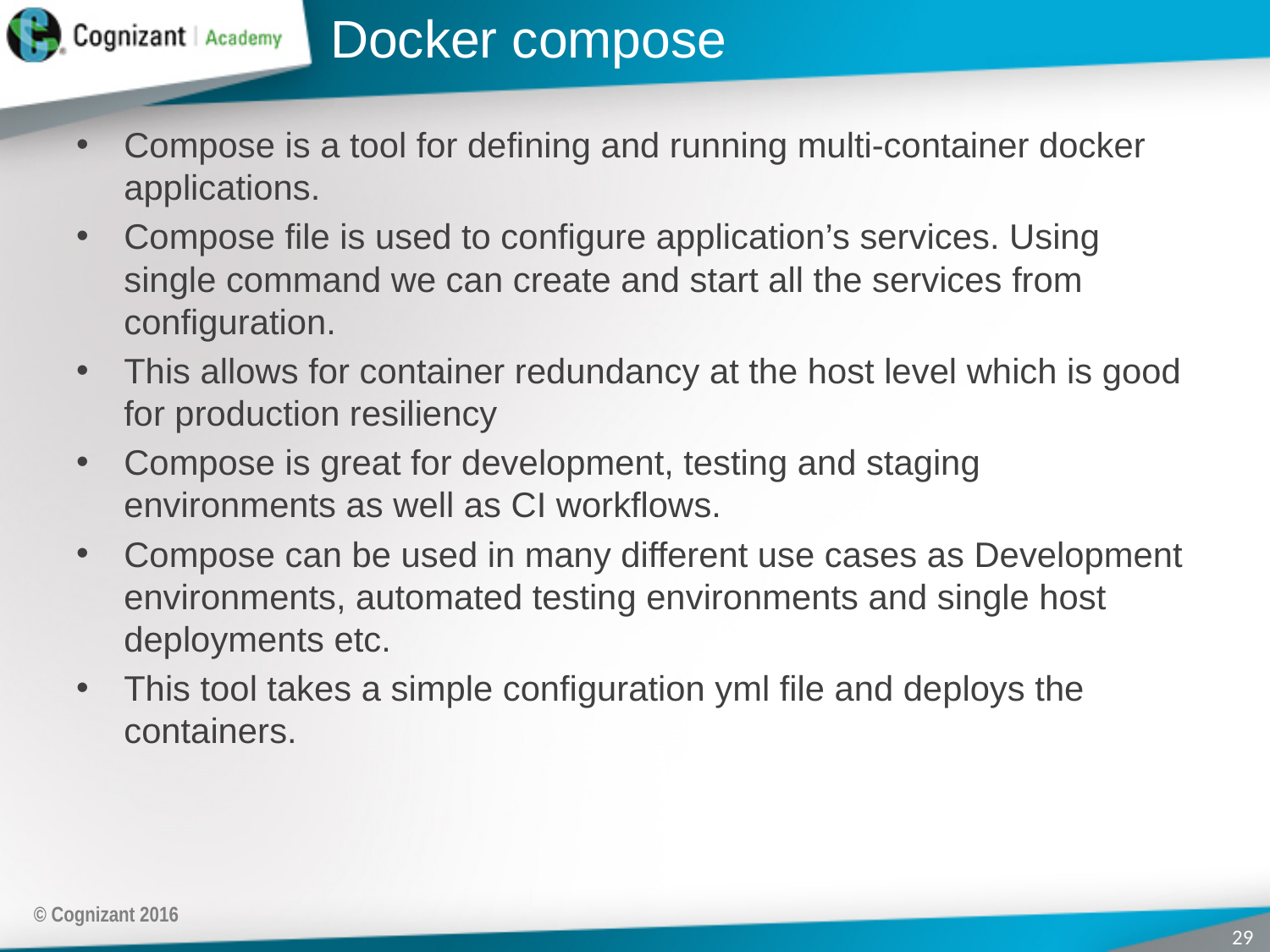

# Docker compose
Compose is a tool for defining and running multi-container docker applications.
Compose file is used to configure application’s services. Using single command we can create and start all the services from configuration.
This allows for container redundancy at the host level which is good for production resiliency
Compose is great for development, testing and staging environments as well as CI workflows.
Compose can be used in many different use cases as Development environments, automated testing environments and single host deployments etc.
This tool takes a simple configuration yml file and deploys the containers.
© Cognizant 2016
29